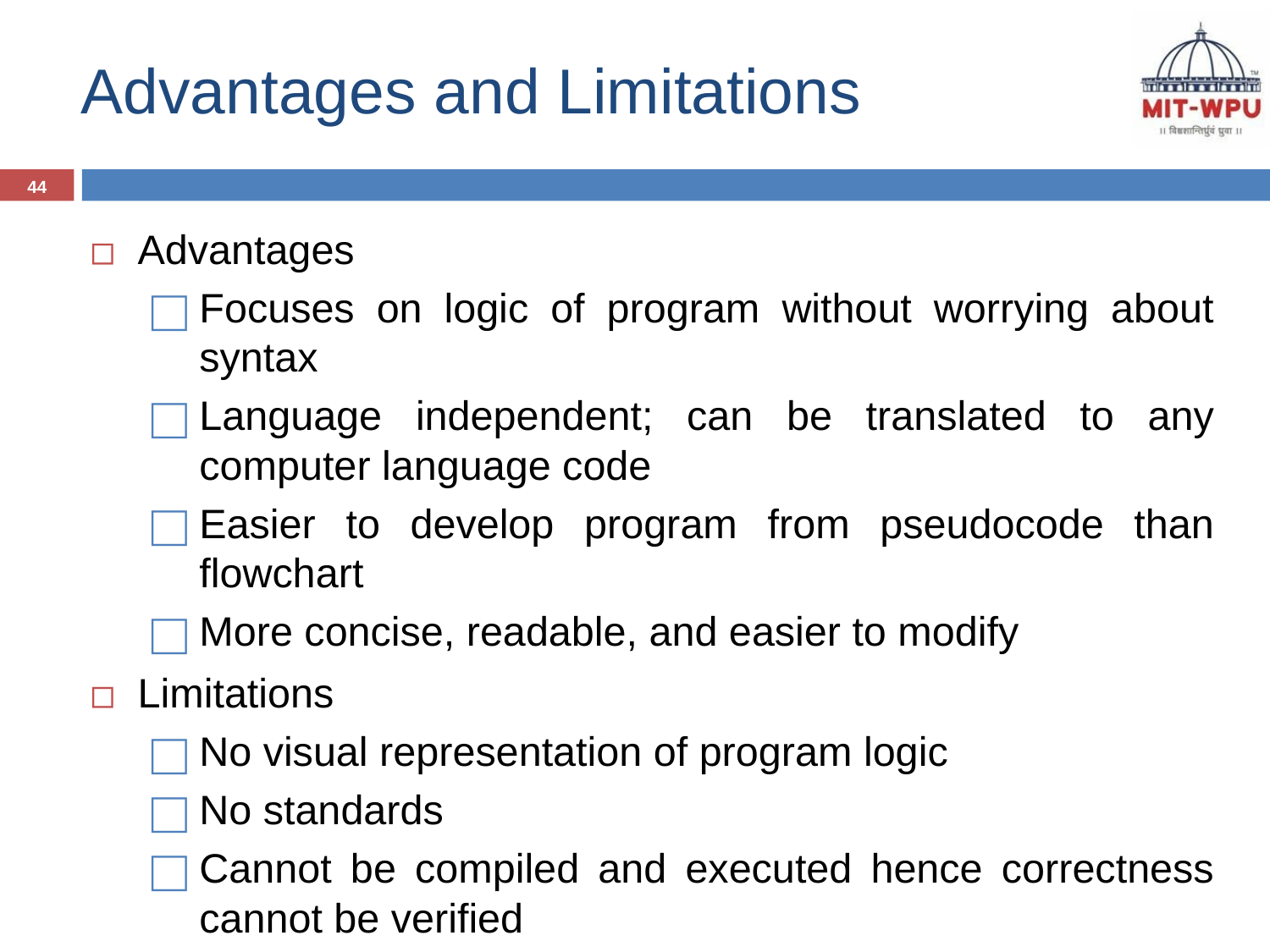

# Advantages and Limitations
44
Advantages
Focuses on logic of program without worrying about syntax
Language independent; can be translated to any computer language code
Easier to develop program from pseudocode than flowchart
More concise, readable, and easier to modify
Limitations
No visual representation of program logic
No standards
Cannot be compiled and executed hence correctness cannot be verified